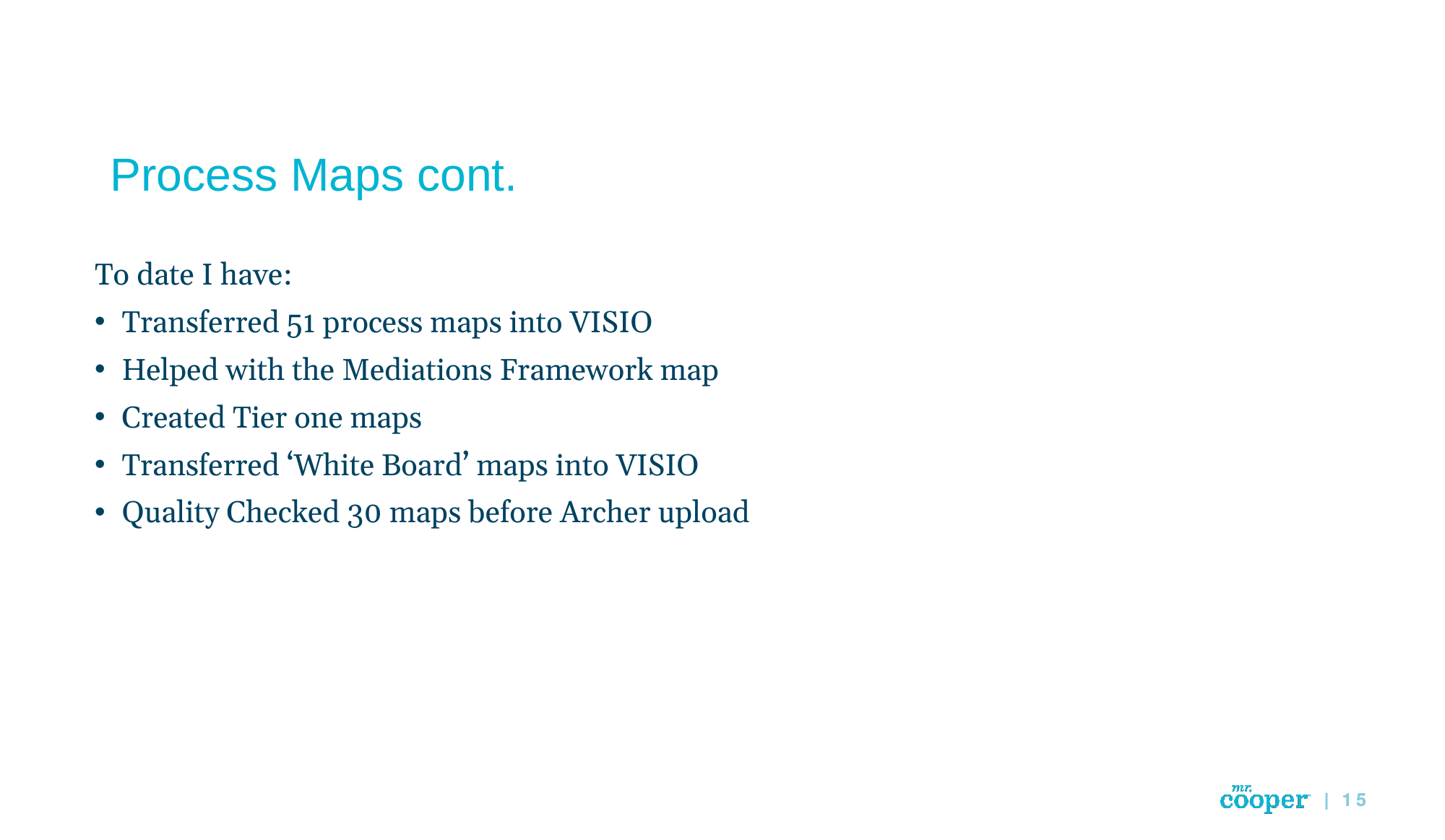

# Process Maps cont.
To date I have:
Transferred 51 process maps into VISIO
Helped with the Mediations Framework map
Created Tier one maps
Transferred ‘White Board’ maps into VISIO
Quality Checked 30 maps before Archer upload